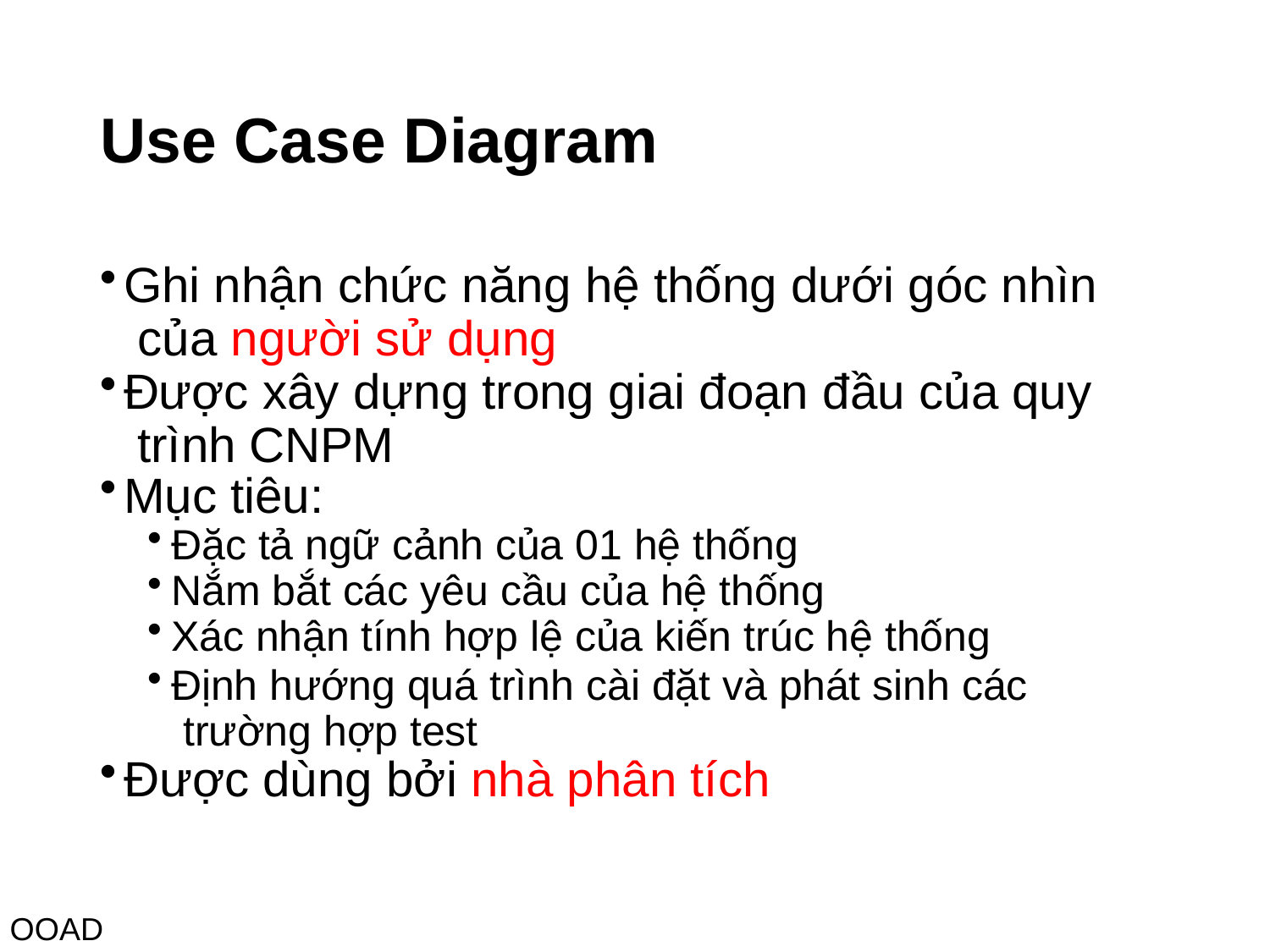

# Use Case Diagram
Ghi nhận chức năng hệ thống dưới góc nhìn  của người sử dụng
Được xây dựng trong giai đoạn đầu của quy  trình CNPM
Mục tiêu:
Đặc tả ngữ cảnh của 01 hệ thống
Nắm bắt các yêu cầu của hệ thống
Xác nhận tính hợp lệ của kiến trúc hệ thống
Định hướng quá trình cài đặt và phát sinh các  trường hợp test
Được dùng bởi nhà phân tích
OOAD